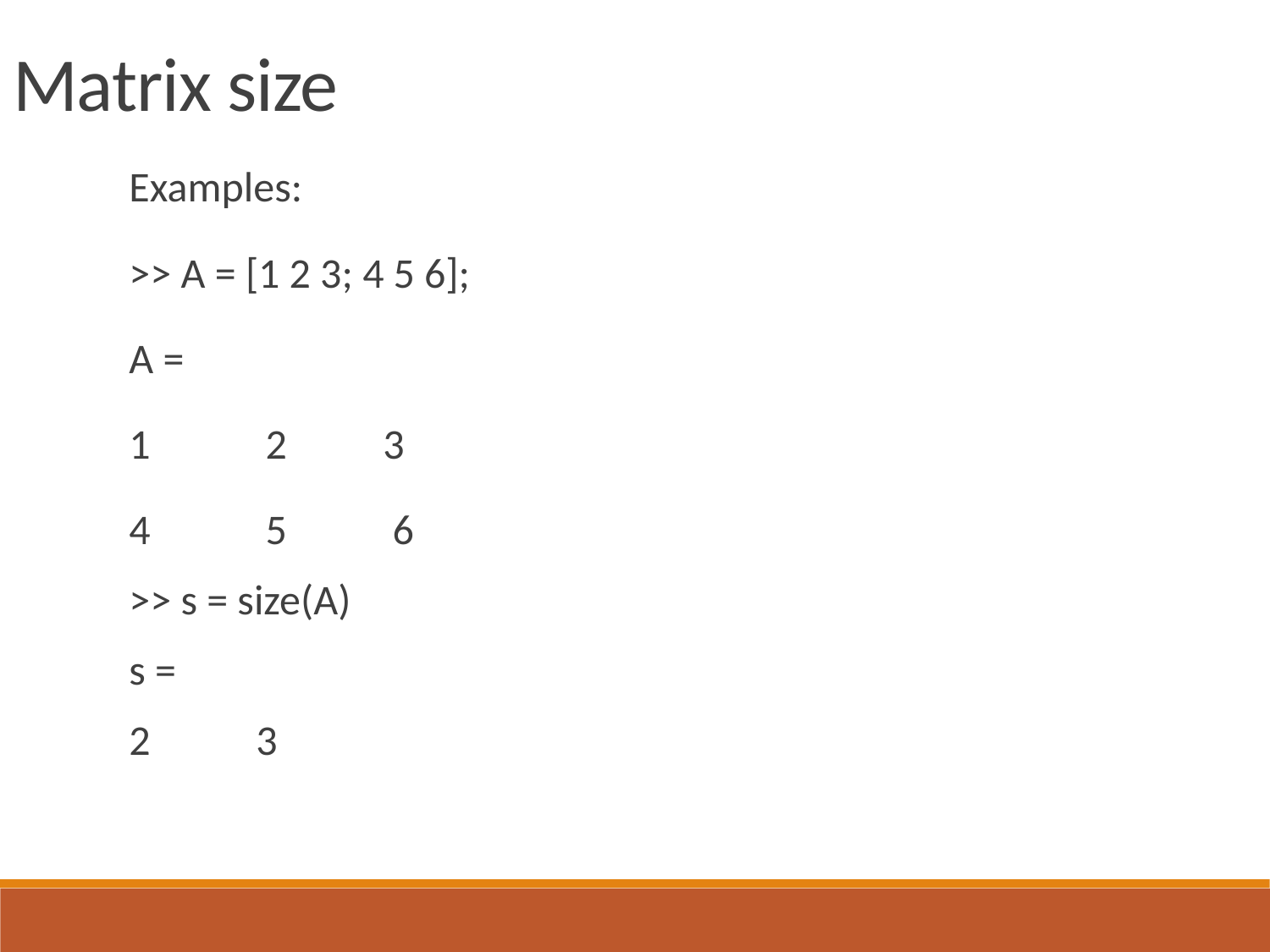

Matrix size
Examples:
>> A = [1 2 3; 4 5 6];
A =
1	 2 	3
4	 5	 6
>> s = size(A)
s =
2 	3